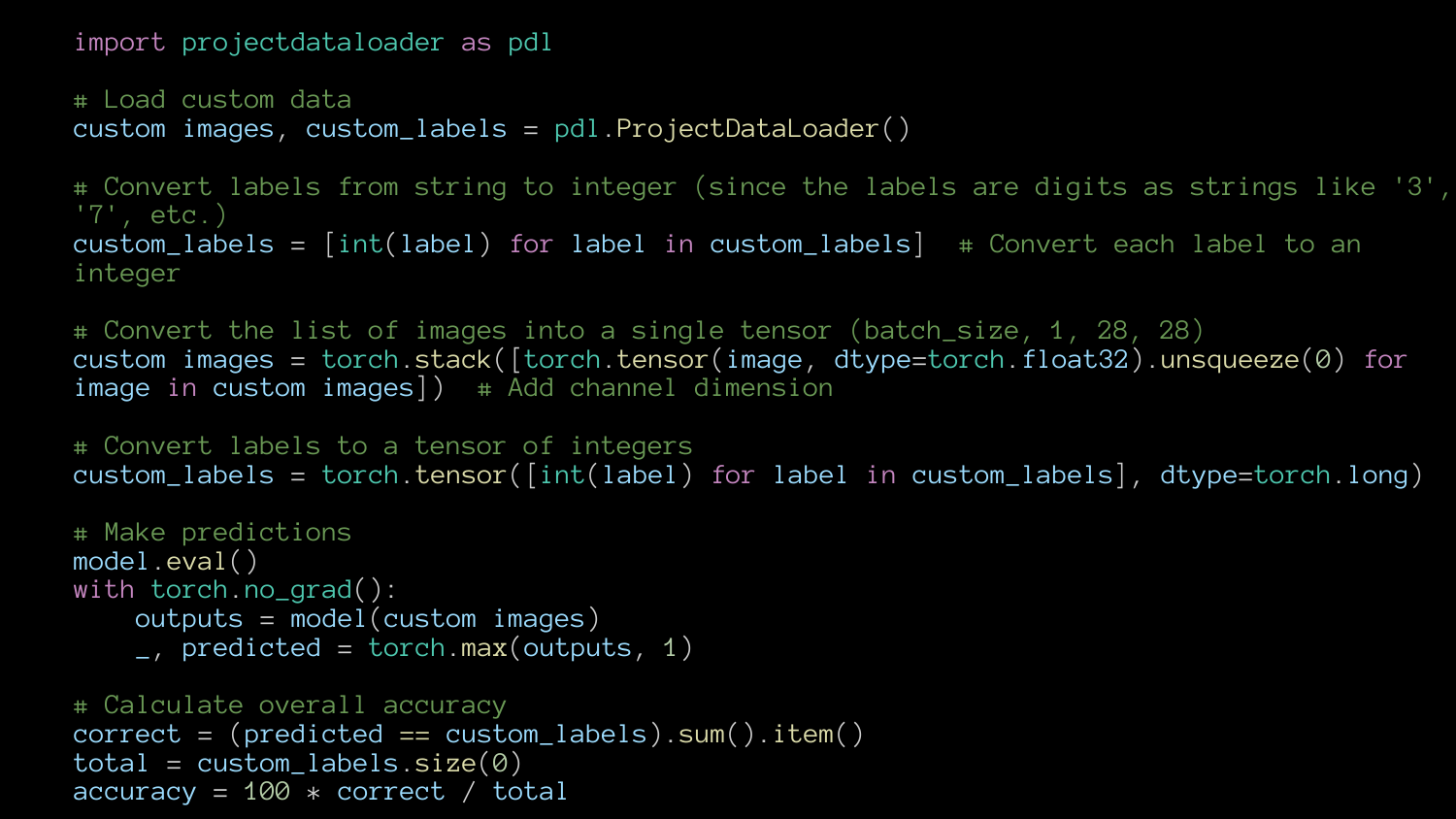

import projectdataloader as pdl
# Load custom data
custom images, custom_labels = pdl.ProjectDataLoader()
# Convert labels from string to integer (since the labels are digits as strings like '3', '7', etc.)
custom_labels = [int(label) for label in custom_labels]  # Convert each label to an integer
# Convert the list of images into a single tensor (batch_size, 1, 28, 28)
custom images = torch.stack([torch.tensor(image, dtype=torch.float32).unsqueeze(0) for image in custom images])  # Add channel dimension
# Convert labels to a tensor of integers
custom_labels = torch.tensor([int(label) for label in custom_labels], dtype=torch.long)
# Make predictions
model.eval()
with torch.no_grad():
    outputs = model(custom images)
    _, predicted = torch.max(outputs, 1)
# Calculate overall accuracy
correct = (predicted == custom_labels).sum().item()
total = custom_labels.size(0)
accuracy = 100 * correct / total